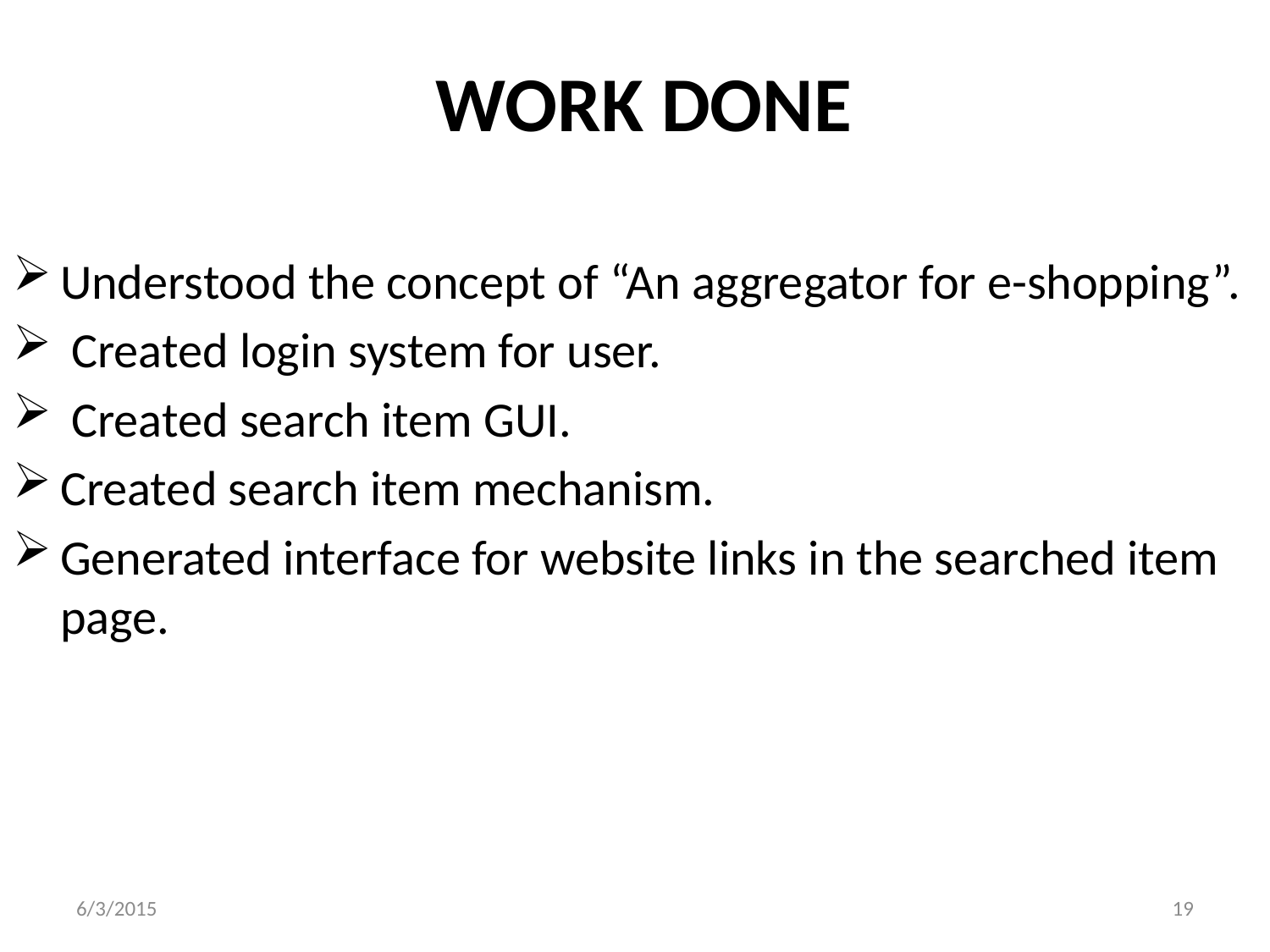

# WORK DONE
Understood the concept of “An aggregator for e-shopping”.
 Created login system for user.
 Created search item GUI.
Created search item mechanism.
Generated interface for website links in the searched item page.
6/3/2015
19